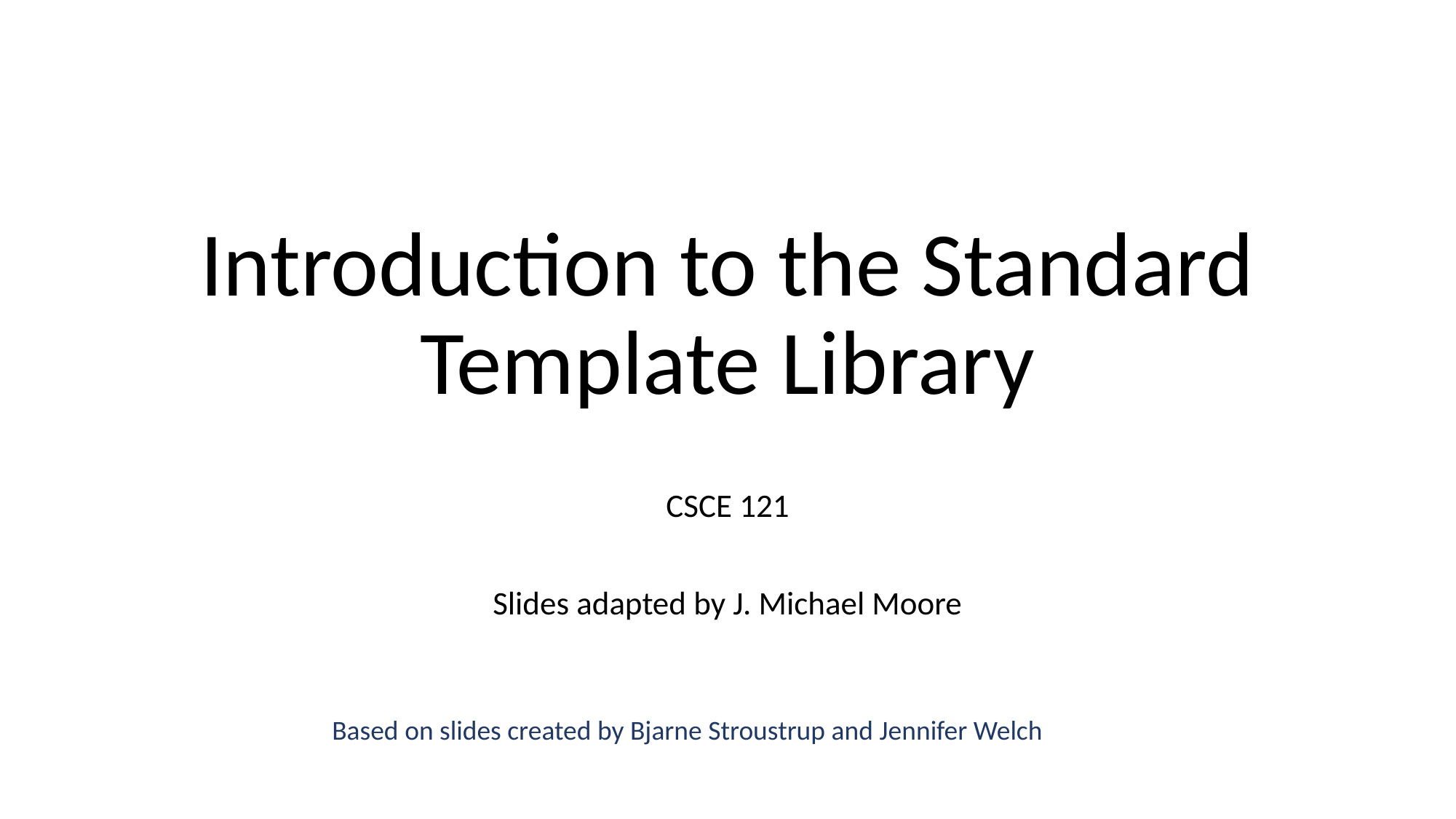

# Introduction to the Standard Template Library

CSCE 121

Slides adapted by J. Michael Moore
Based on slides created by Bjarne Stroustrup and Jennifer Welch